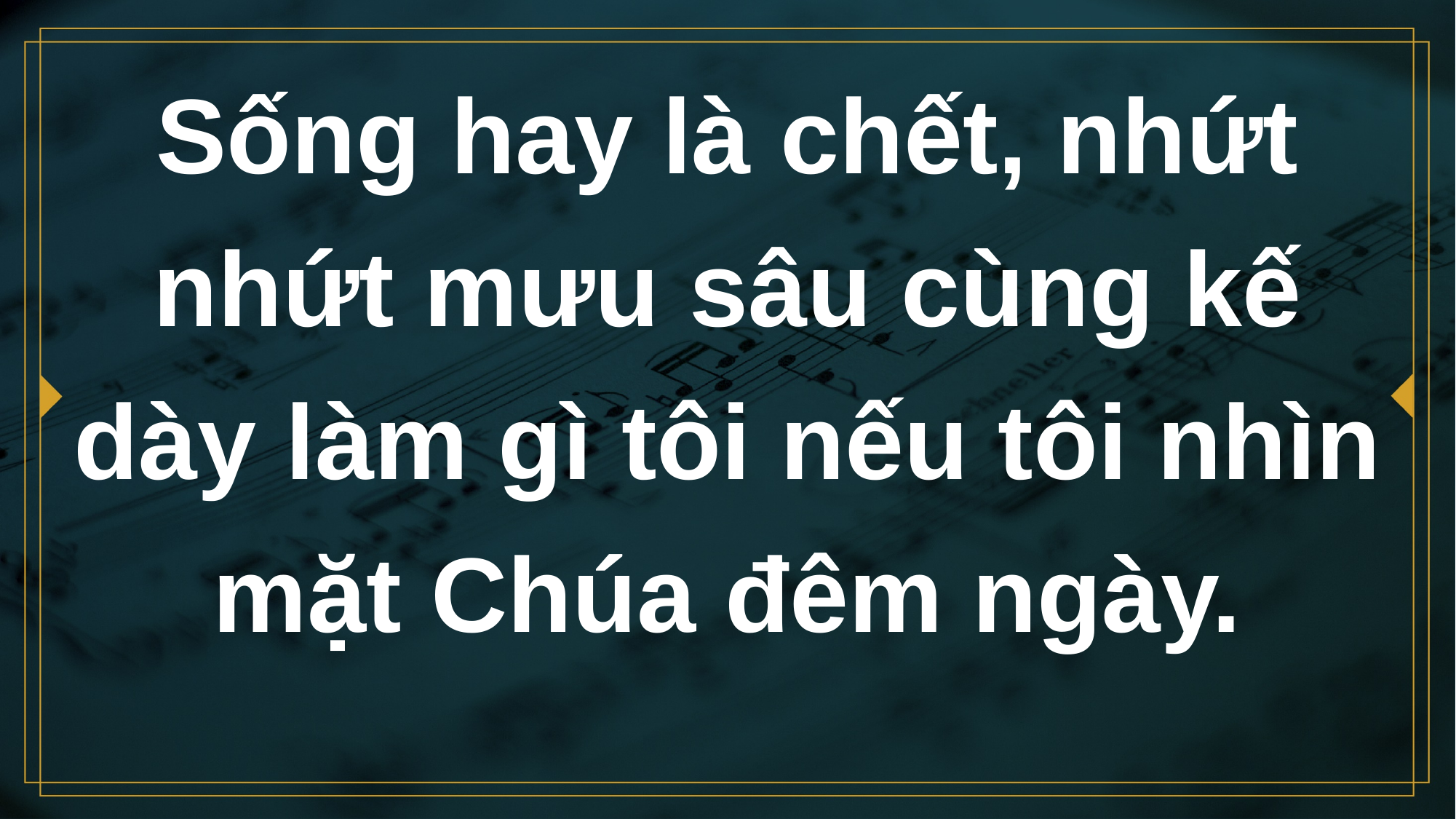

# Sống hay là chết, nhứt nhứt mưu sâu cùng kế dày làm gì tôi nếu tôi nhìn mặt Chúa đêm ngày.